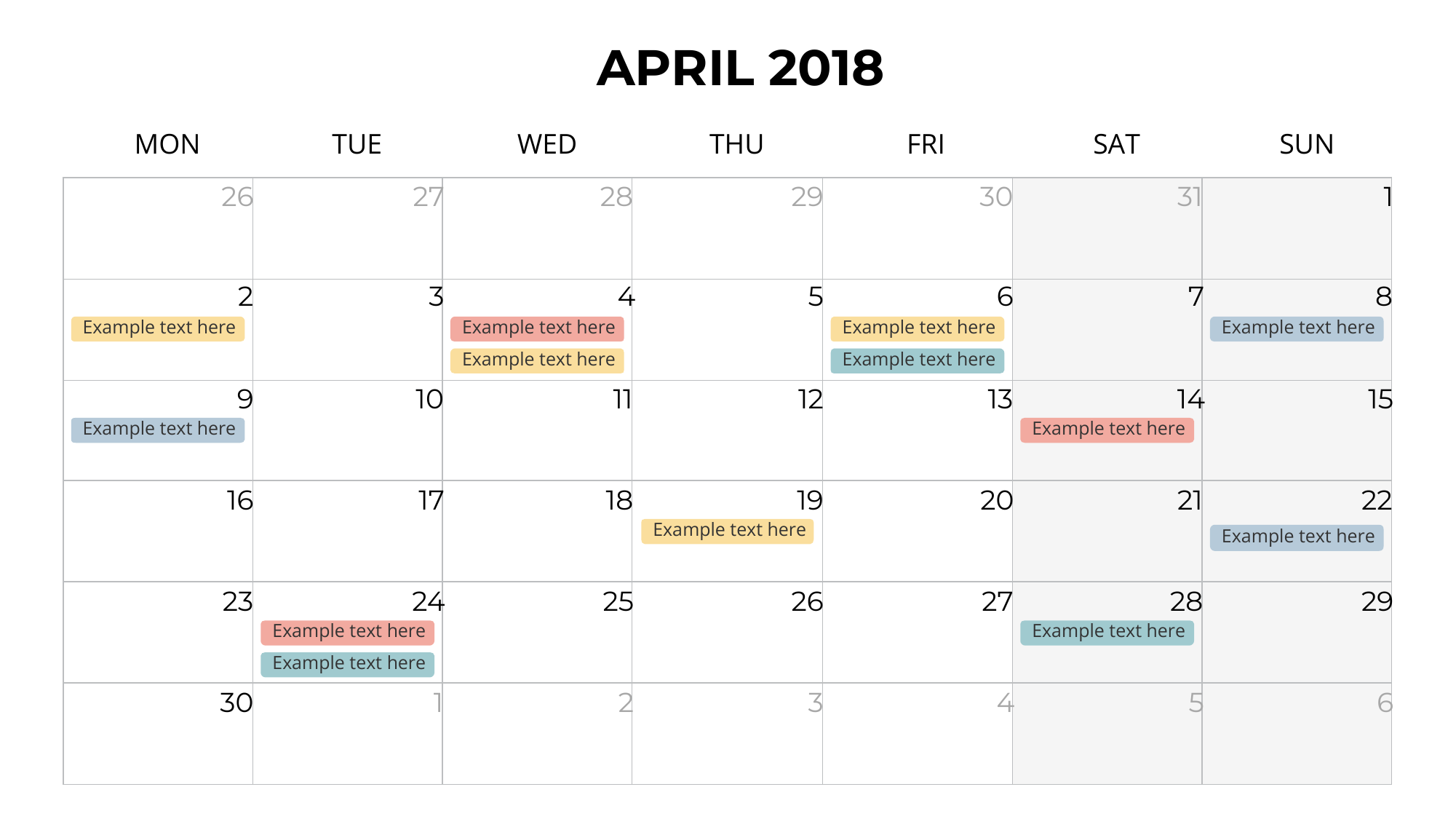

APRIL 2018
MON
TUE
WED
THU
FRI
SAT
SUN

26
27
28
29
30
31
1

2

3

4

5

6

7

8
Example text here
Example text here
Example text here
Example text here

Example text here
Example text here

9
10
11
12
13
14
15
Example text here
Example text here

16
17
18
19
20
21
22
Example text here

Example text here

23
24
25
26
27
28
29
Example text here
Example text here

Example text here

30
1
2
3
4
5
6